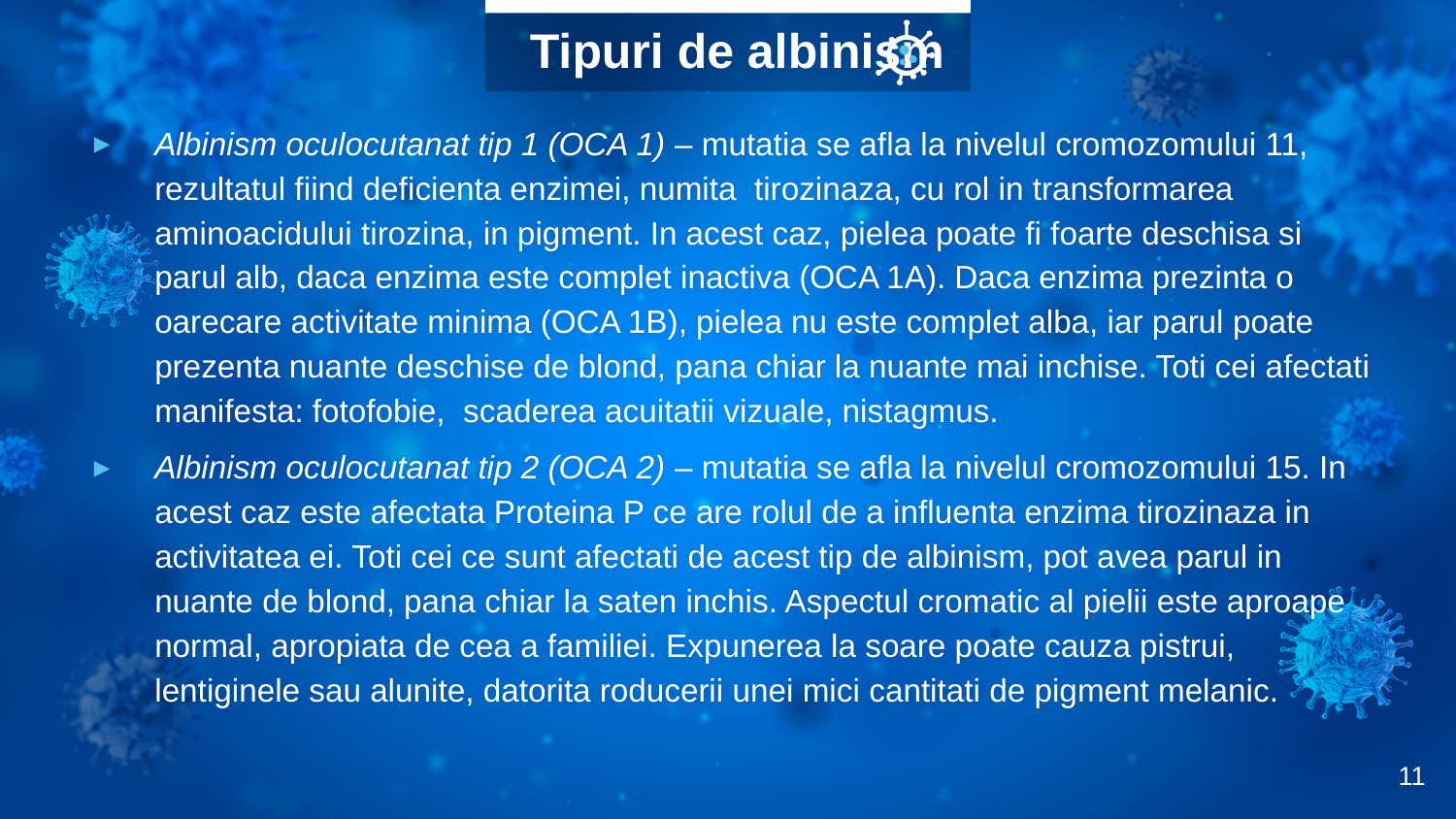

# Tipuri de albinism

Albinism oculocutanat tip 1 (OCA 1) – mutatia se afla la nivelul cromozomului 11, rezultatul fiind deficienta enzimei, numita  tirozinaza, cu rol in transformarea aminoacidului tirozina, in pigment. In acest caz, pielea poate fi foarte deschisa si parul alb, daca enzima este complet inactiva (OCA 1A). Daca enzima prezinta o oarecare activitate minima (OCA 1B), pielea nu este complet alba, iar parul poate prezenta nuante deschise de blond, pana chiar la nuante mai inchise. Toti cei afectati manifesta: fotofobie,  scaderea acuitatii vizuale, nistagmus.
Albinism oculocutanat tip 2 (OCA 2) – mutatia se afla la nivelul cromozomului 15. In acest caz este afectata Proteina P ce are rolul de a influenta enzima tirozinaza in activitatea ei. Toti cei ce sunt afectati de acest tip de albinism, pot avea parul in nuante de blond, pana chiar la saten inchis. Aspectul cromatic al pielii este aproape normal, apropiata de cea a familiei. Expunerea la soare poate cauza pistrui, lentiginele sau alunite, datorita roducerii unei mici cantitati de pigment melanic.
11